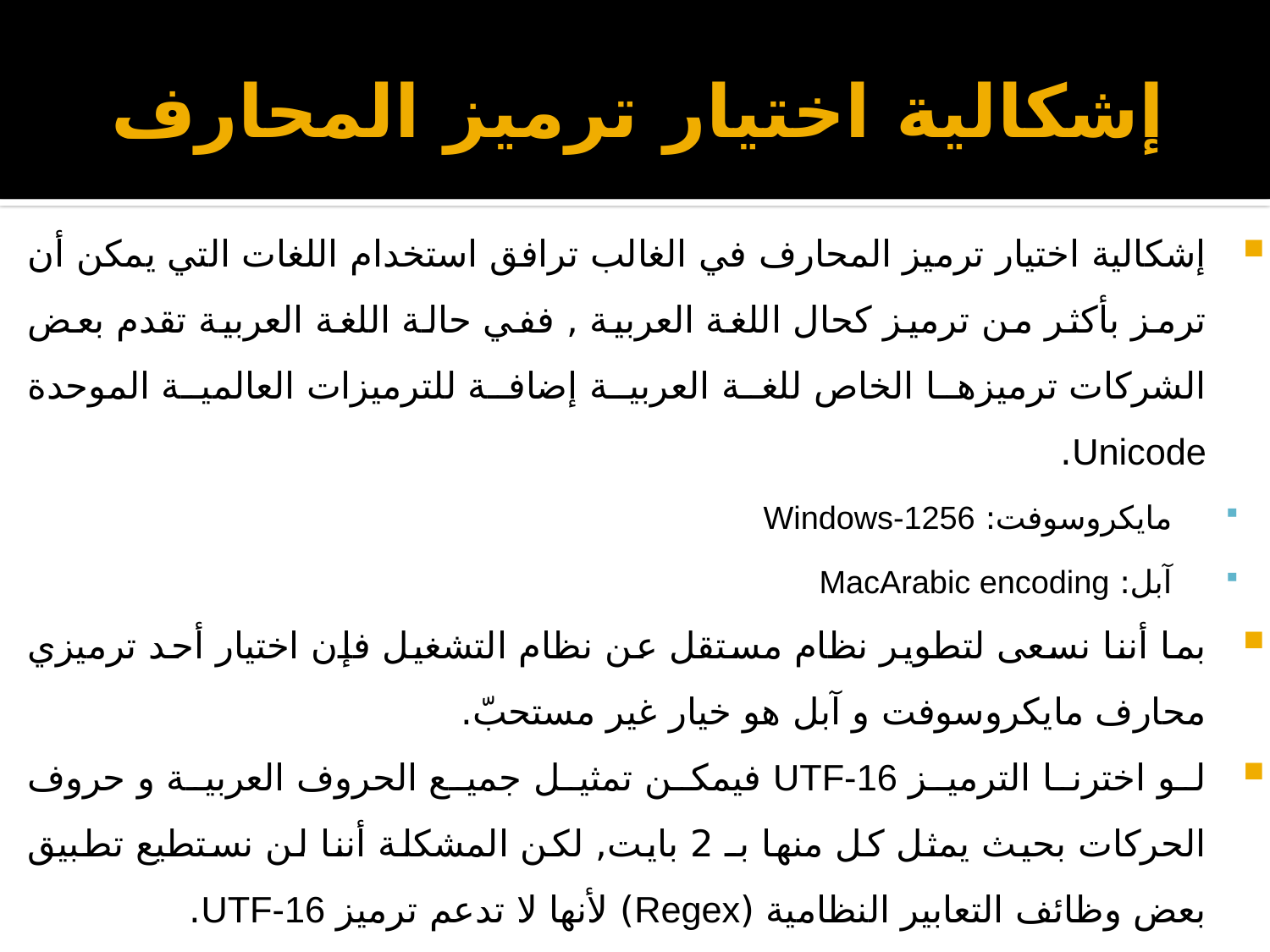

# إشكالية اختيار ترميز المحارف
إشكالية اختيار ترميز المحارف في الغالب ترافق استخدام اللغات التي يمكن أن ترمز بأكثر من ترميز كحال اللغة العربية , ففي حالة اللغة العربية تقدم بعض الشركات ترميزها الخاص للغة العربية إضافة للترميزات العالمية الموحدة Unicode.
مايكروسوفت: Windows-1256
آبل: MacArabic encoding
بما أننا نسعى لتطوير نظام مستقل عن نظام التشغيل فإن اختيار أحد ترميزي محارف مايكروسوفت و آبل هو خيار غير مستحبّ.
لو اخترنا الترميز UTF-16 فيمكن تمثيل جميع الحروف العربية و حروف الحركات بحيث يمثل كل منها بـ 2 بايت, لكن المشكلة أننا لن نستطيع تطبيق بعض وظائف التعابير النظامية (Regex) لأنها لا تدعم ترميز UTF-16.